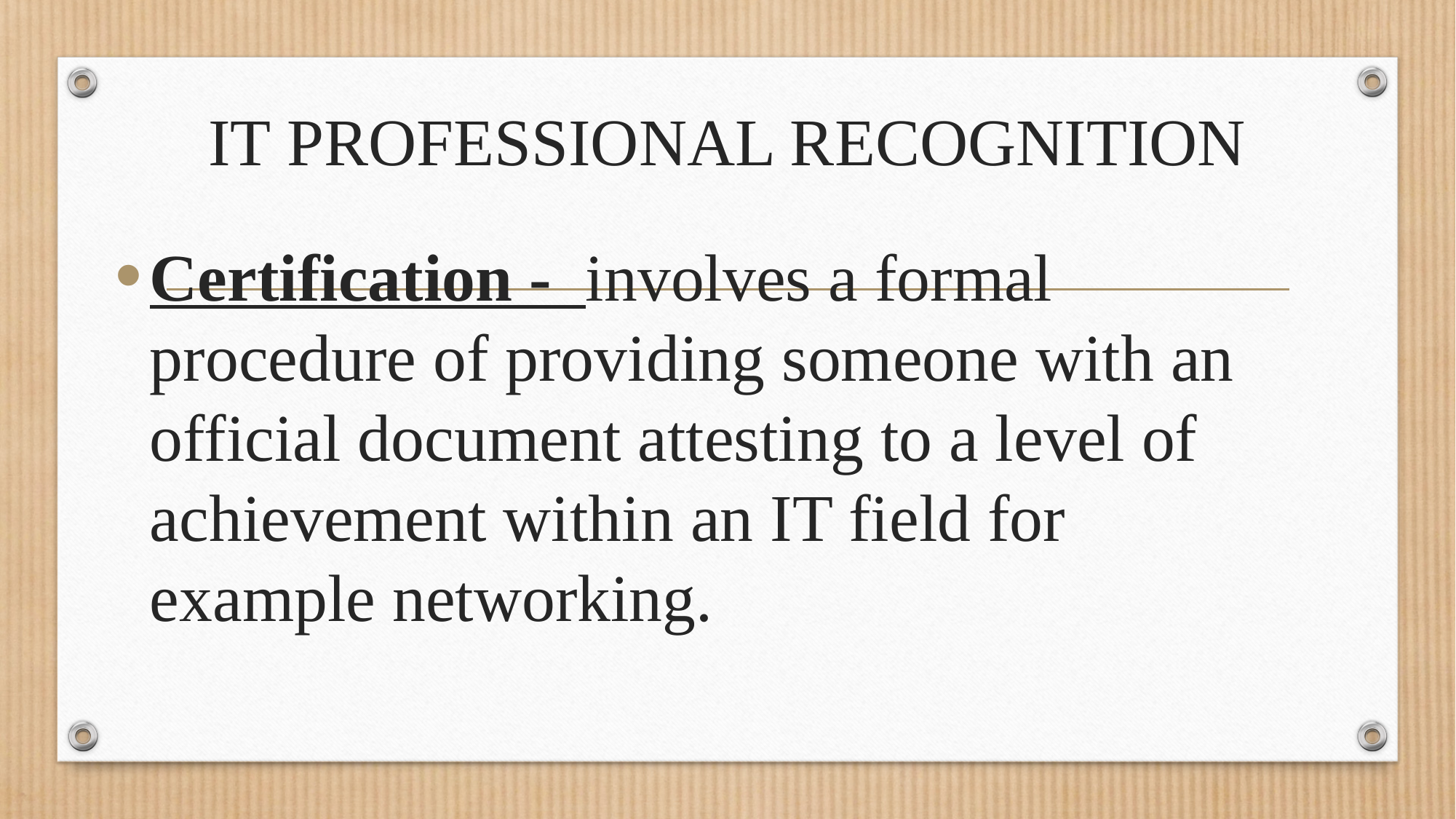

# IT PROFESSIONAL RECOGNITION
Certification -  involves a formal procedure of providing someone with an official document attesting to a level of achievement within an IT field for example networking.